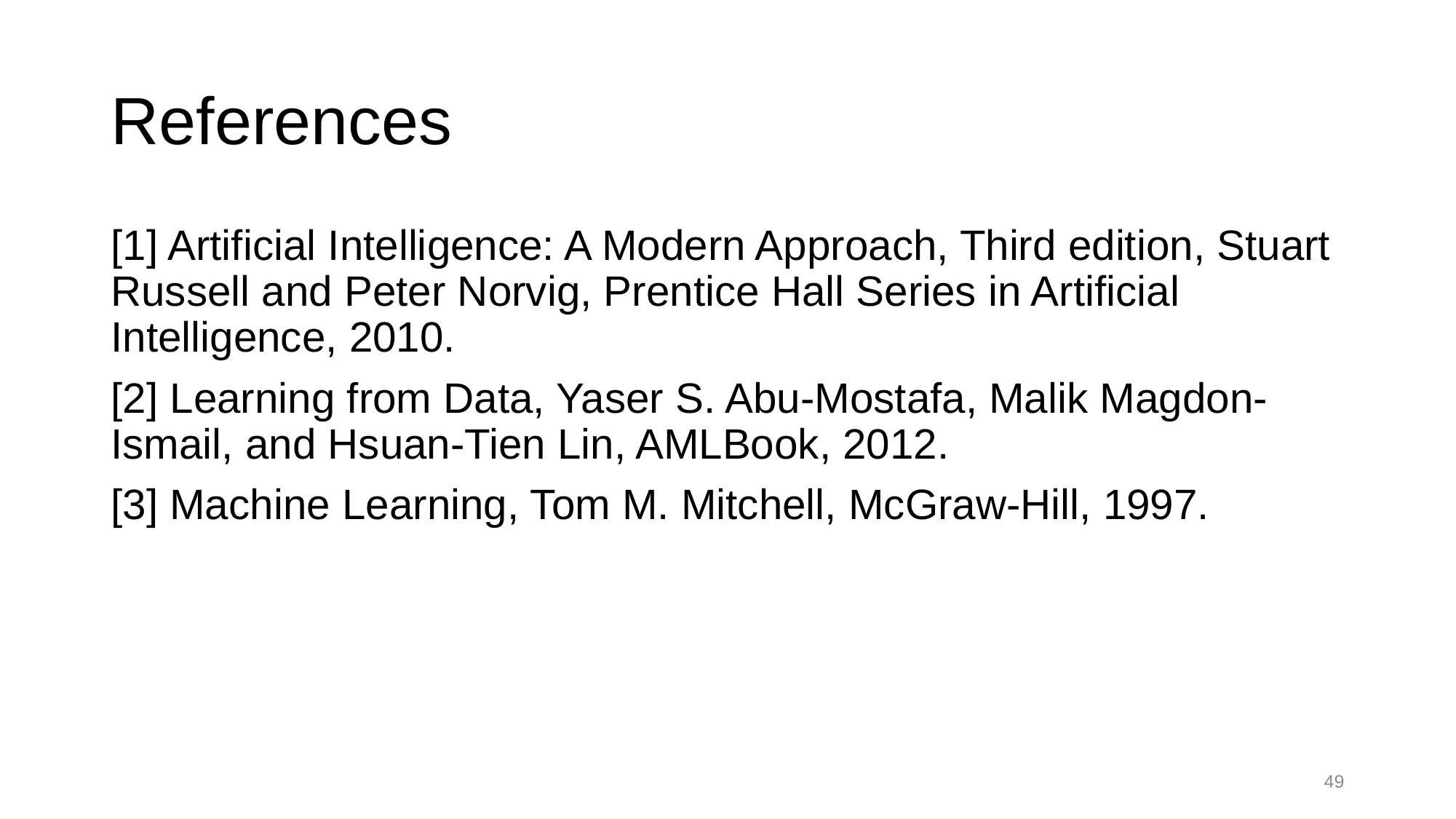

# References
[1] Artificial Intelligence: A Modern Approach, Third edition, Stuart Russell and Peter Norvig, Prentice Hall Series in Artificial Intelligence, 2010.
[2] Learning from Data, Yaser S. Abu-Mostafa, Malik Magdon-Ismail, and Hsuan-Tien Lin, AMLBook, 2012.
[3] Machine Learning, Tom M. Mitchell, McGraw-Hill, 1997.

49